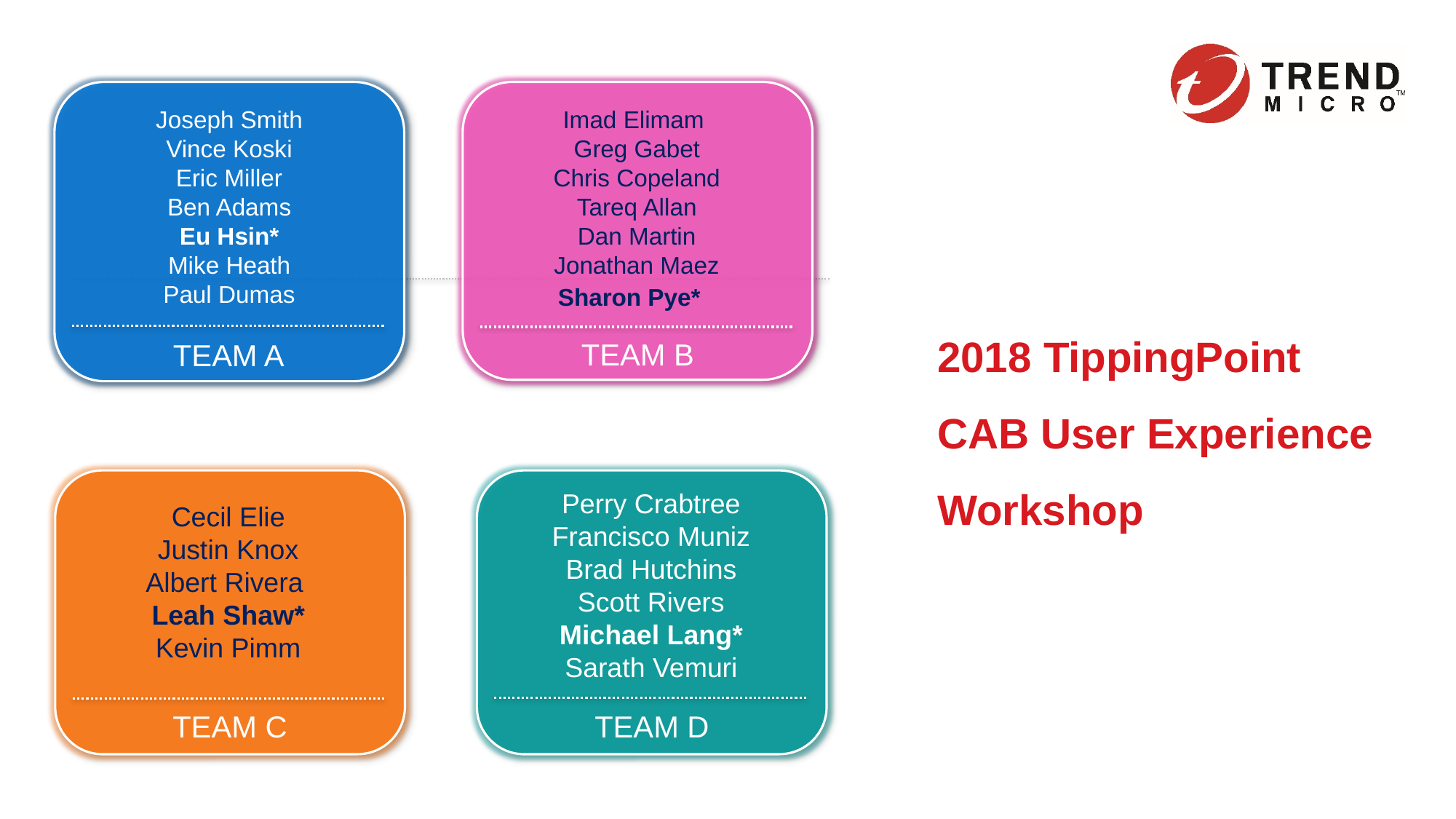

TEAM A

TEAM B
Imad Elimam
Greg Gabet
Chris Copeland
Tareq Allan
Dan Martin
Jonathan Maez
Sharon Pye*
Joseph Smith
Vince Koski
Eric Miller
Ben Adams
Eu Hsin*
Mike Heath
Paul Dumas
2018 TippingPoint CAB User Experience Workshop

TEAM D

TEAM C
Perry Crabtree
Francisco Muniz
Brad Hutchins
Scott Rivers
Michael Lang*
Sarath Vemuri
Cecil Elie
Justin Knox
Albert Rivera
Leah Shaw*
Kevin Pimm